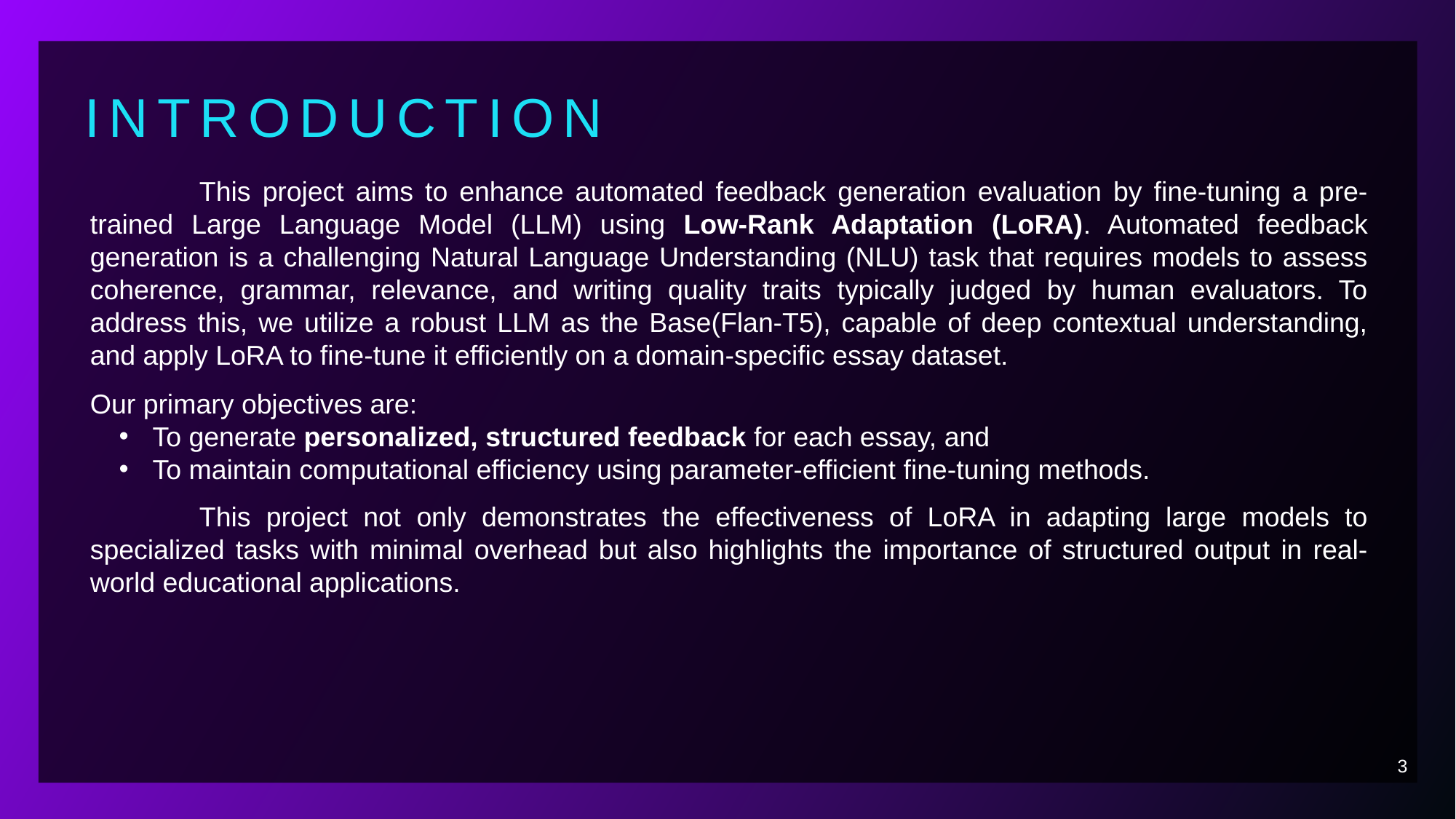

Introduction
	This project aims to enhance automated feedback generation evaluation by fine-tuning a pre-trained Large Language Model (LLM) using Low-Rank Adaptation (LoRA). Automated feedback generation is a challenging Natural Language Understanding (NLU) task that requires models to assess coherence, grammar, relevance, and writing quality traits typically judged by human evaluators. To address this, we utilize a robust LLM as the Base(Flan-T5), capable of deep contextual understanding, and apply LoRA to fine-tune it efficiently on a domain-specific essay dataset.

Our primary objectives are:
 To generate personalized, structured feedback for each essay, and
 To maintain computational efficiency using parameter-efficient fine-tuning methods.

	This project not only demonstrates the effectiveness of LoRA in adapting large models to specialized tasks with minimal overhead but also highlights the importance of structured output in real-world educational applications.

3